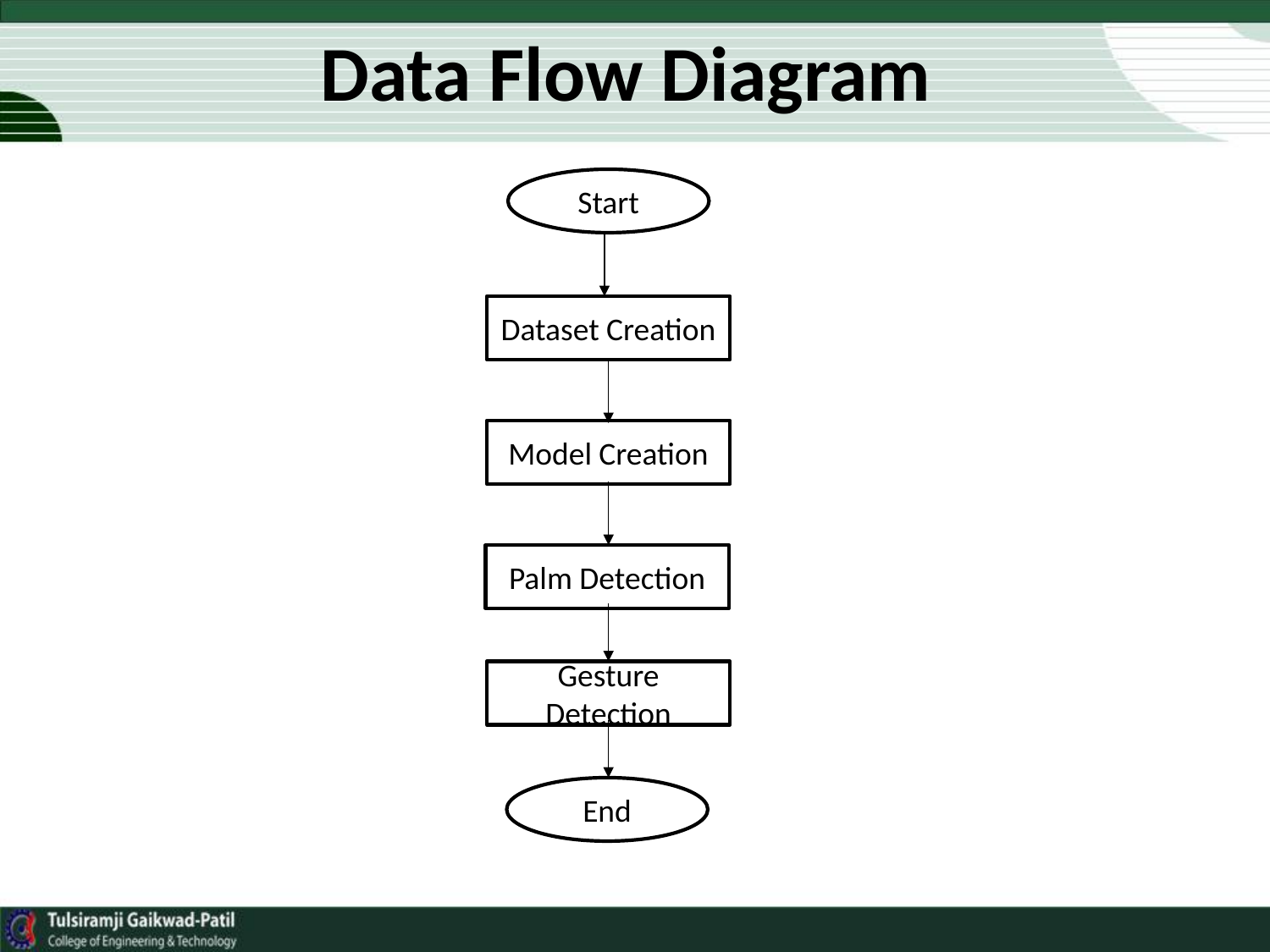

# Data Flow Diagram
Start
Dataset Creation
Model Creation
Palm Detection
Gesture Detection
End